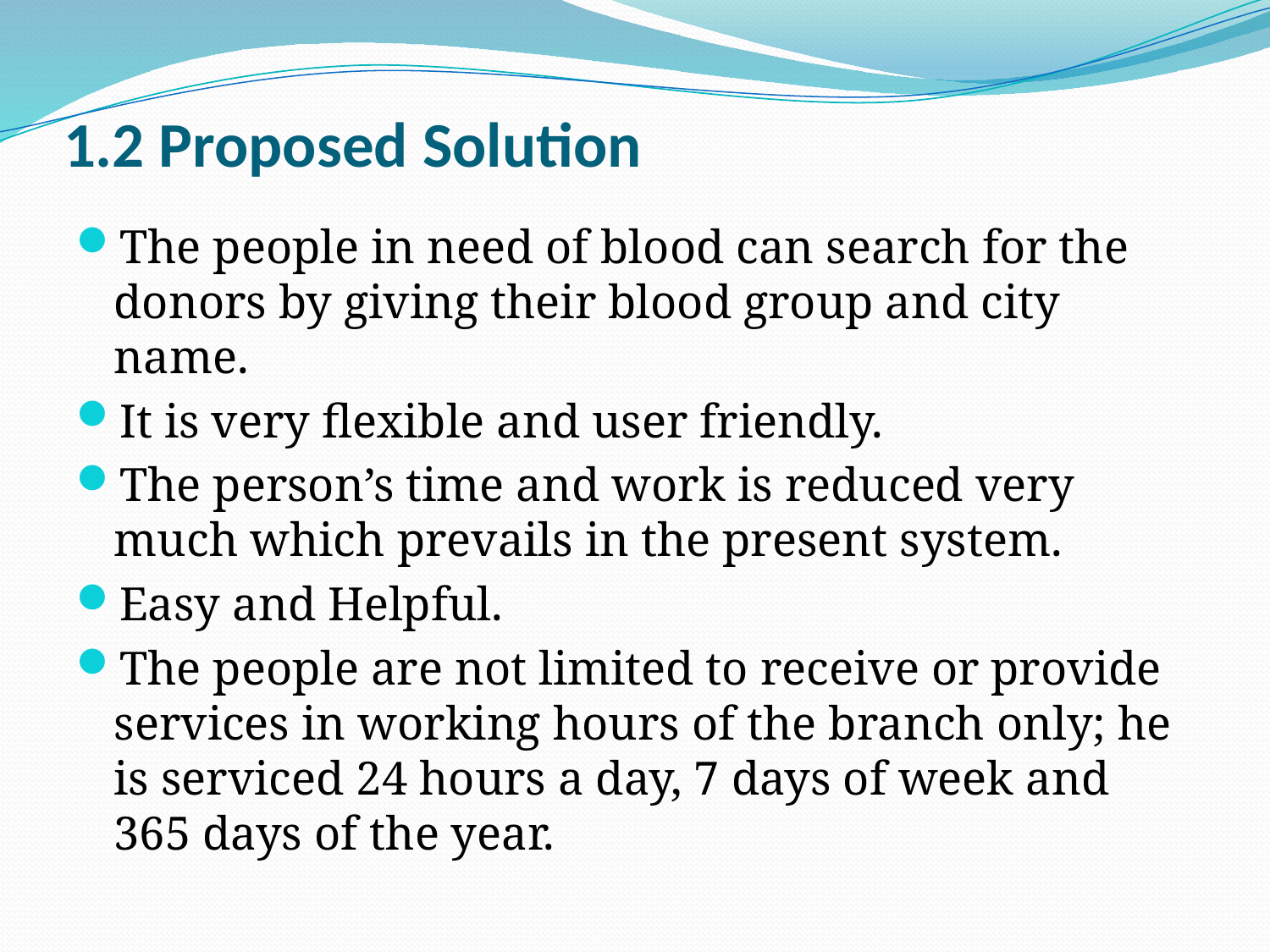

# 1.2 Proposed Solution
The people in need of blood can search for the donors by giving their blood group and city name.
It is very flexible and user friendly.
The person’s time and work is reduced very much which prevails in the present system.
Easy and Helpful.
The people are not limited to receive or provide services in working hours of the branch only; he is serviced 24 hours a day, 7 days of week and 365 days of the year.